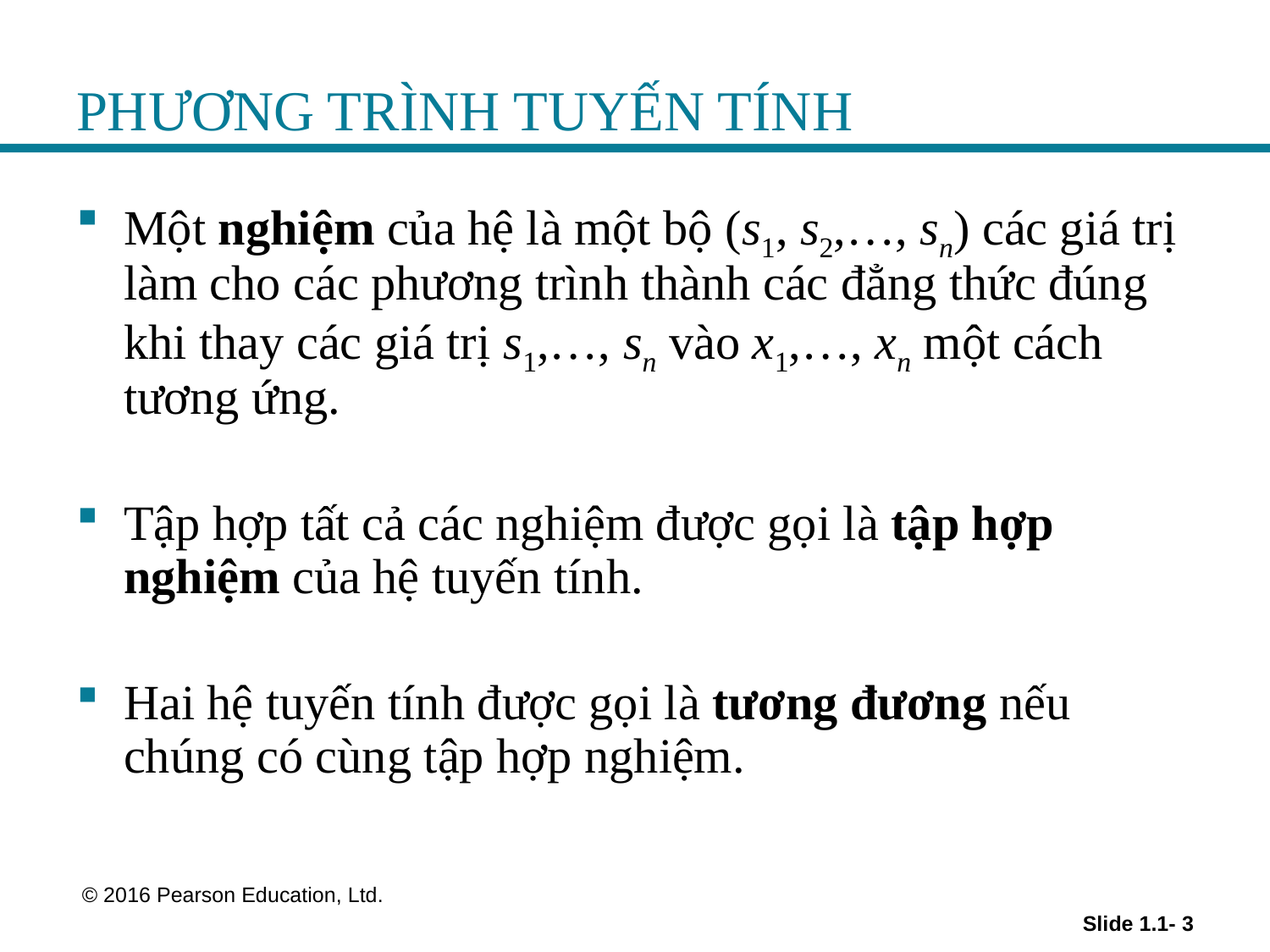

# PHƯƠNG TRÌNH TUYẾN TÍNH
Một nghiệm của hệ là một bộ (s1, s2,…, sn) các giá trị làm cho các phương trình thành các đẳng thức đúng khi thay các giá trị s1,…, sn vào x1,…, xn một cách tương ứng.

Tập hợp tất cả các nghiệm được gọi là tập hợp nghiệm của hệ tuyến tính.

Hai hệ tuyến tính được gọi là tương đương nếu chúng có cùng tập hợp nghiệm.
 © 2016 Pearson Education, Ltd.
Slide 1.1- 3